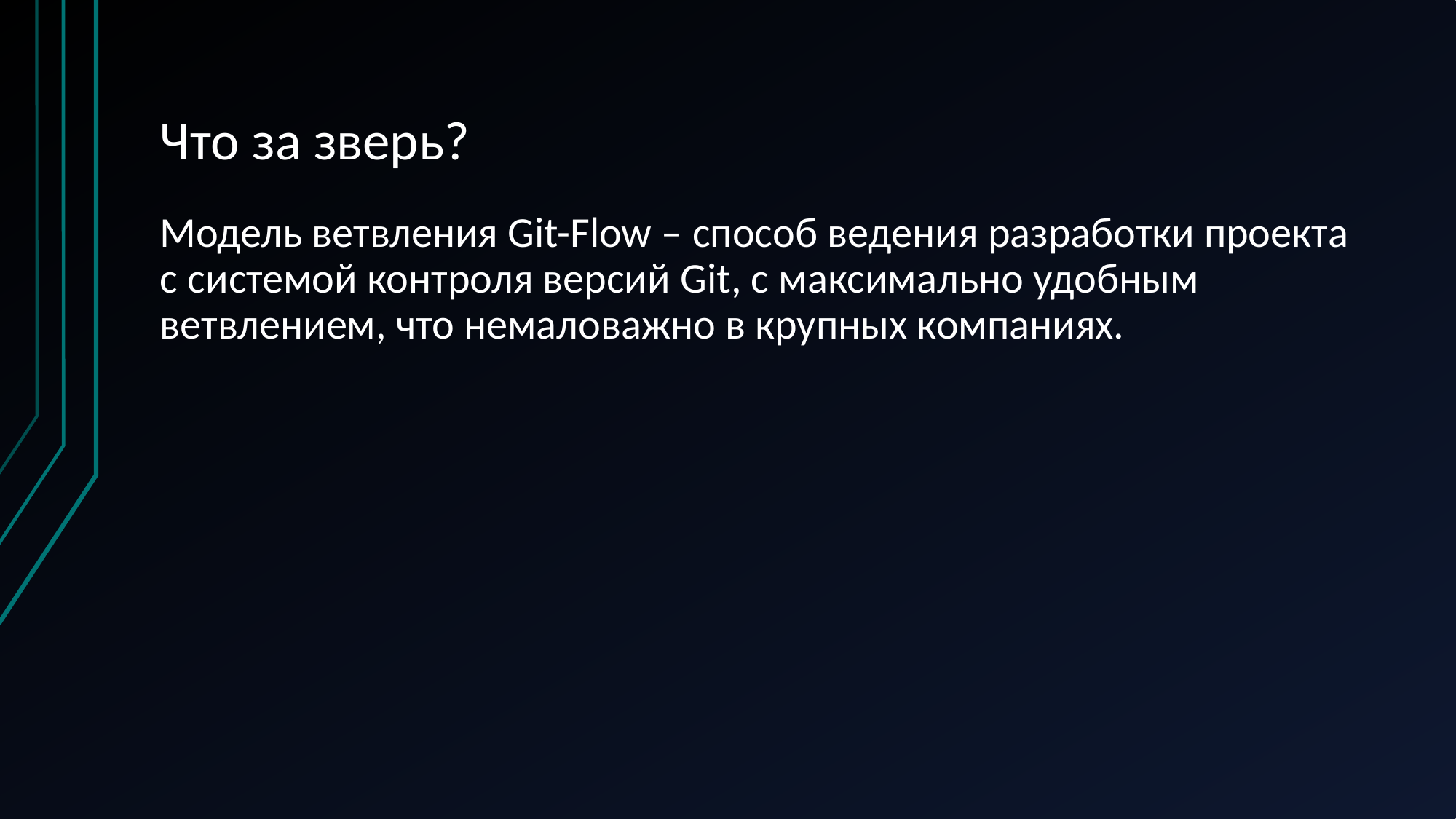

# Что за зверь?
Модель ветвления Git-Flow – способ ведения разработки проекта с системой контроля версий Git, с максимально удобным ветвлением, что немаловажно в крупных компаниях.